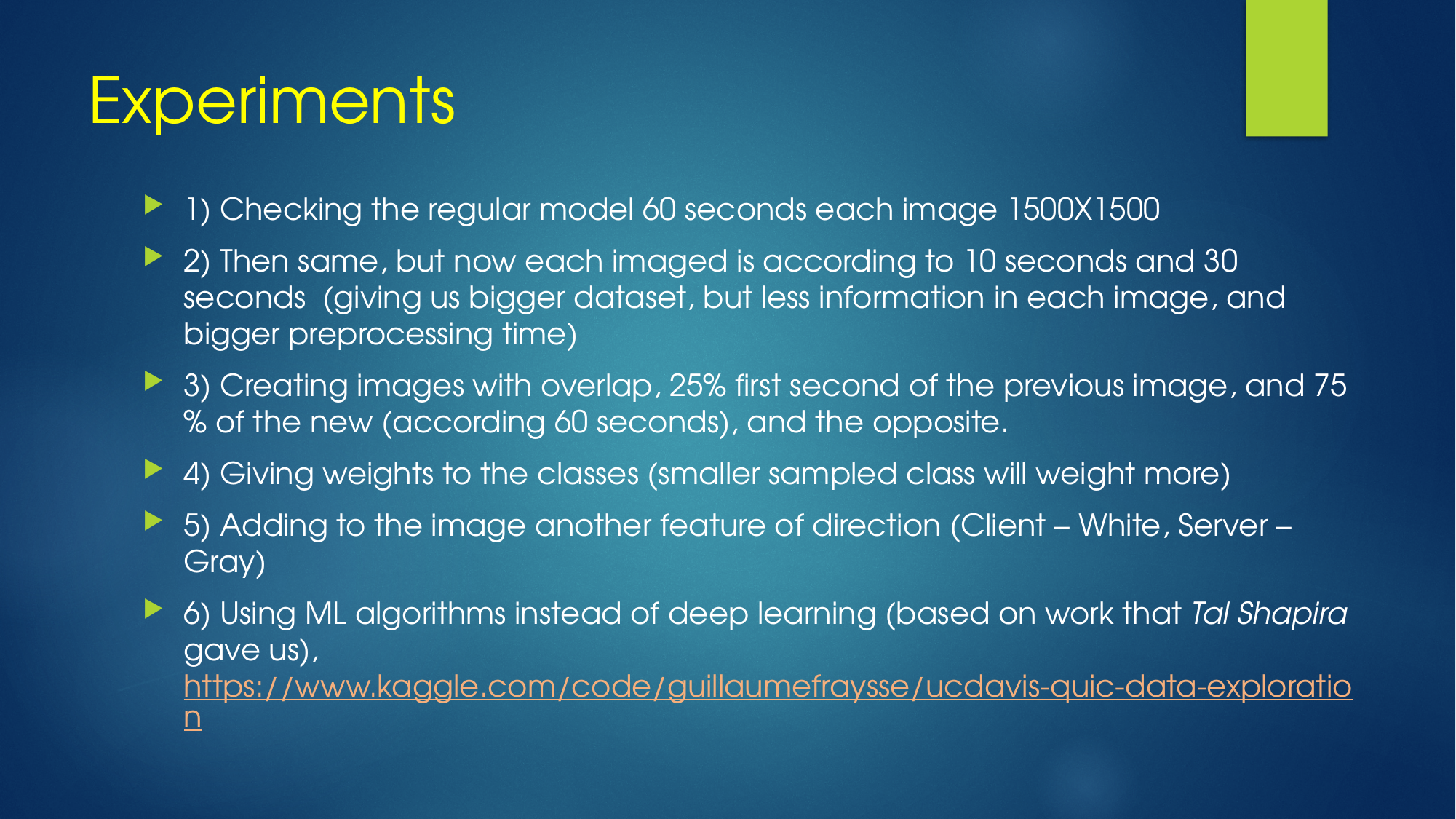

# Experiments
1) Checking the regular model 60 seconds each image 1500X1500
2) Then same, but now each imaged is according to 10 seconds and 30 seconds  (giving us bigger dataset, but less information in each image, and bigger preprocessing time)
3) Creating images with overlap, 25% first second of the previous image, and 75 % of the new (according 60 seconds), and the opposite.
4) Giving weights to the classes (smaller sampled class will weight more)
5) Adding to the image another feature of direction (Client – White, Server – Gray)
6) Using ML algorithms instead of deep learning (based on work that Tal Shapira gave us), https://www.kaggle.com/code/guillaumefraysse/ucdavis-quic-data-exploration